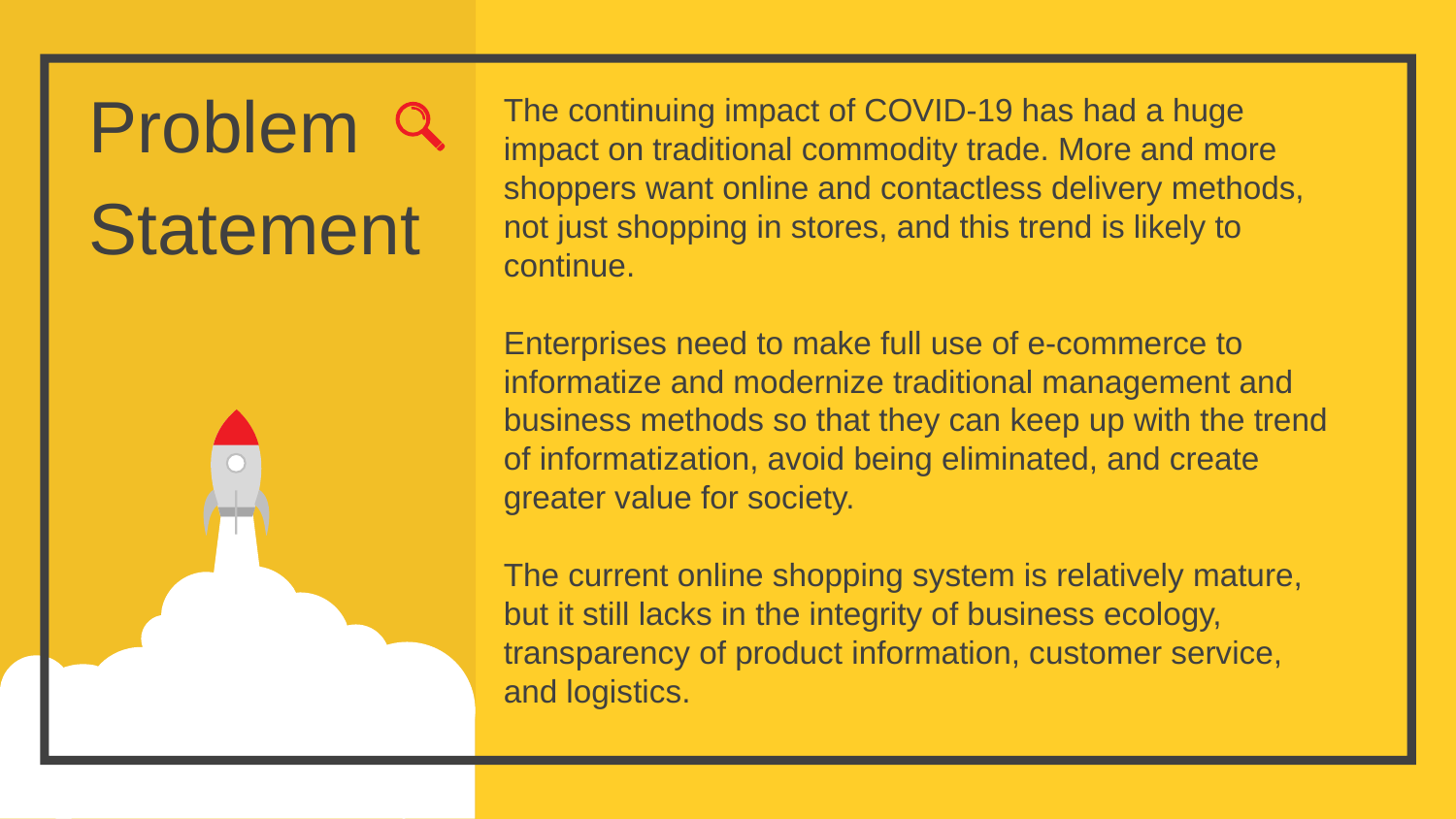

Problem
Statement
The continuing impact of COVID-19 has had a huge
impact on traditional commodity trade. More and more
shoppers want online and contactless delivery methods,
not just shopping in stores, and this trend is likely to
continue.

Enterprises need to make full use of e-commerce to
informatize and modernize traditional management and
business methods so that they can keep up with the trend of informatization, avoid being eliminated, and create
greater value for society.

The current online shopping system is relatively mature,
but it still lacks in the integrity of business ecology,
transparency of product information, customer service,
and logistics.